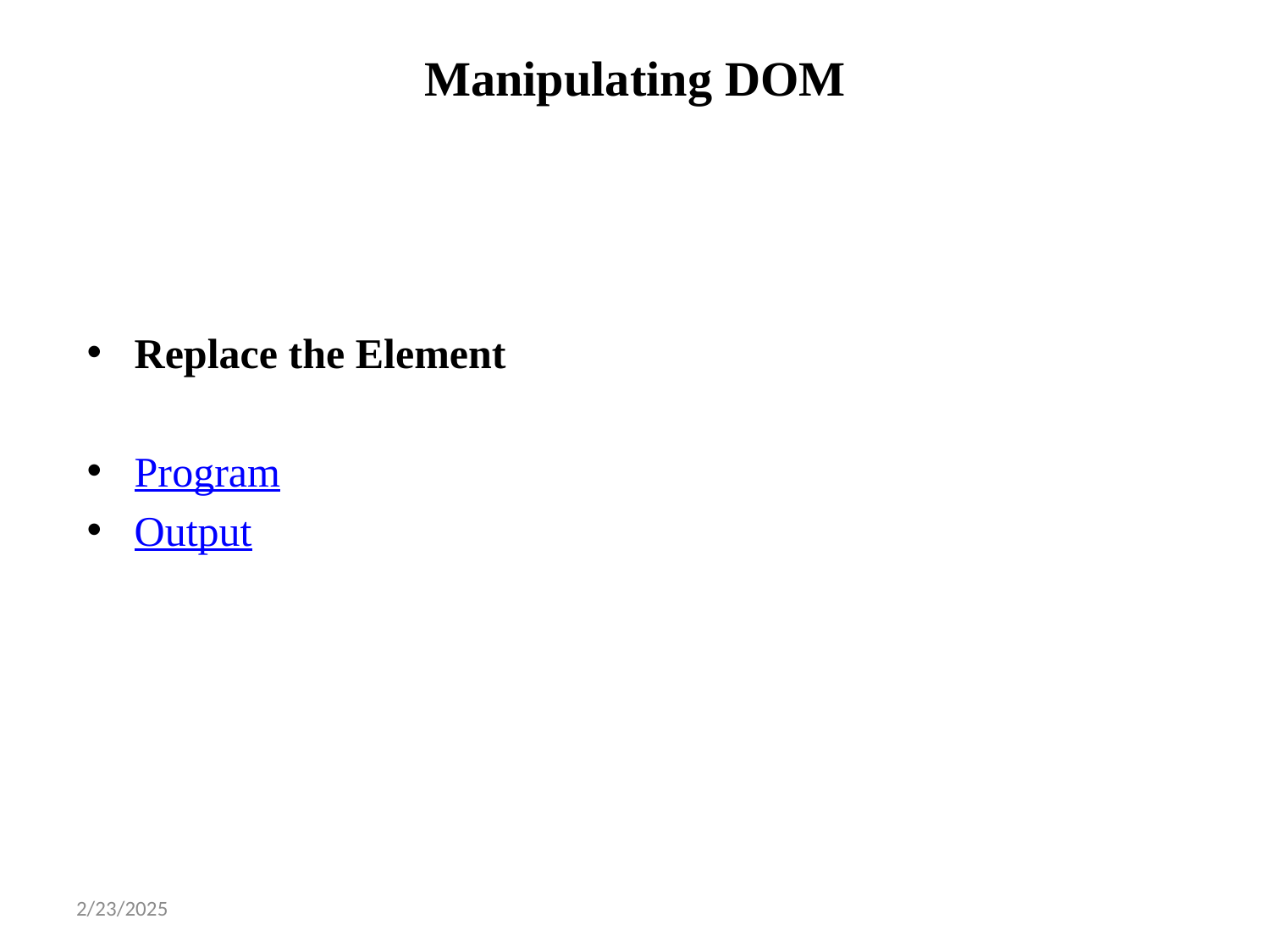

# Manipulating DOM

Replace the Element

Program
Output

2/23/2025